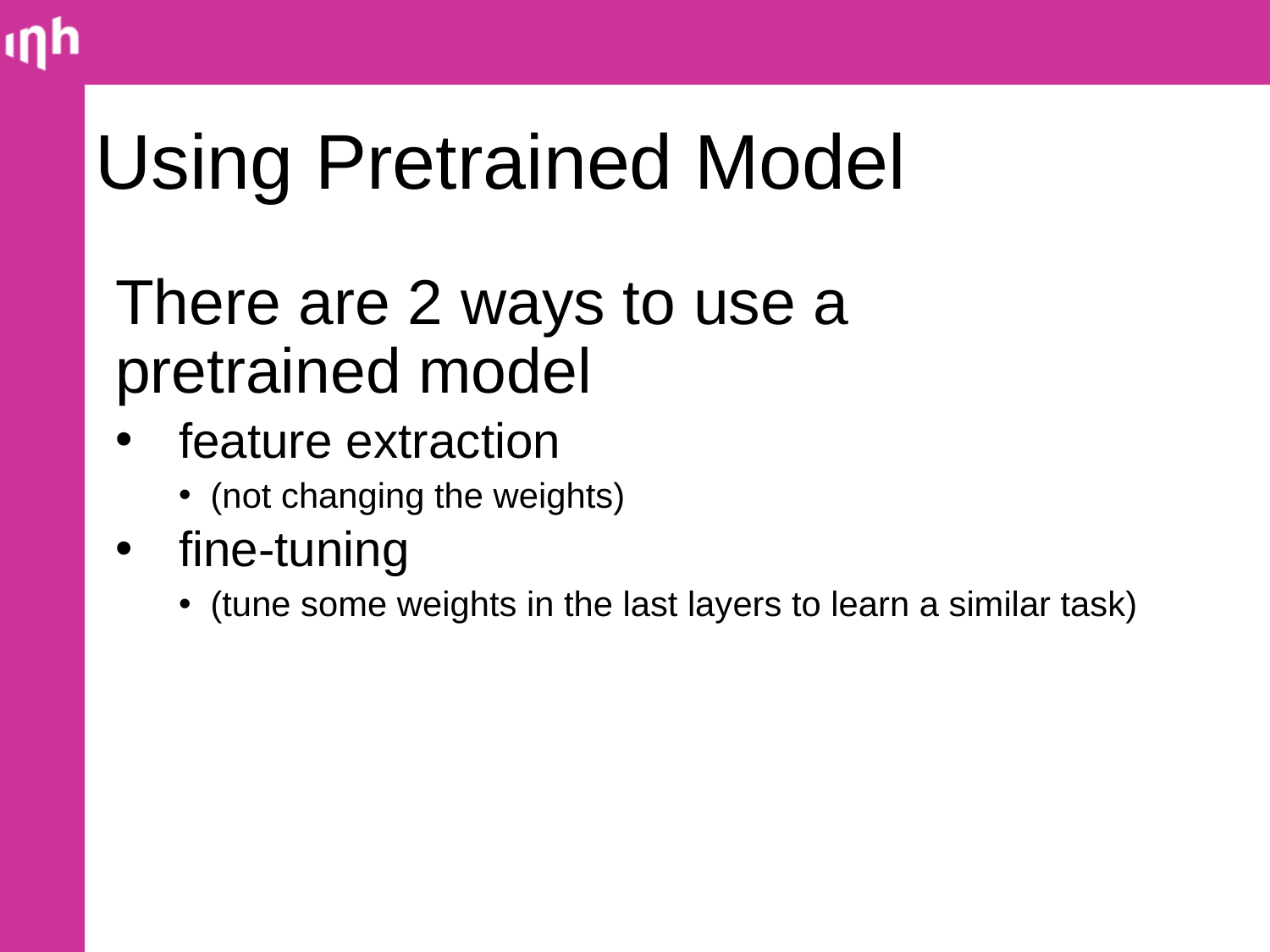

# Using Pretrained Model
There are 2 ways to use a pretrained model
feature extraction
(not changing the weights)
fine-tuning
(tune some weights in the last layers to learn a similar task)